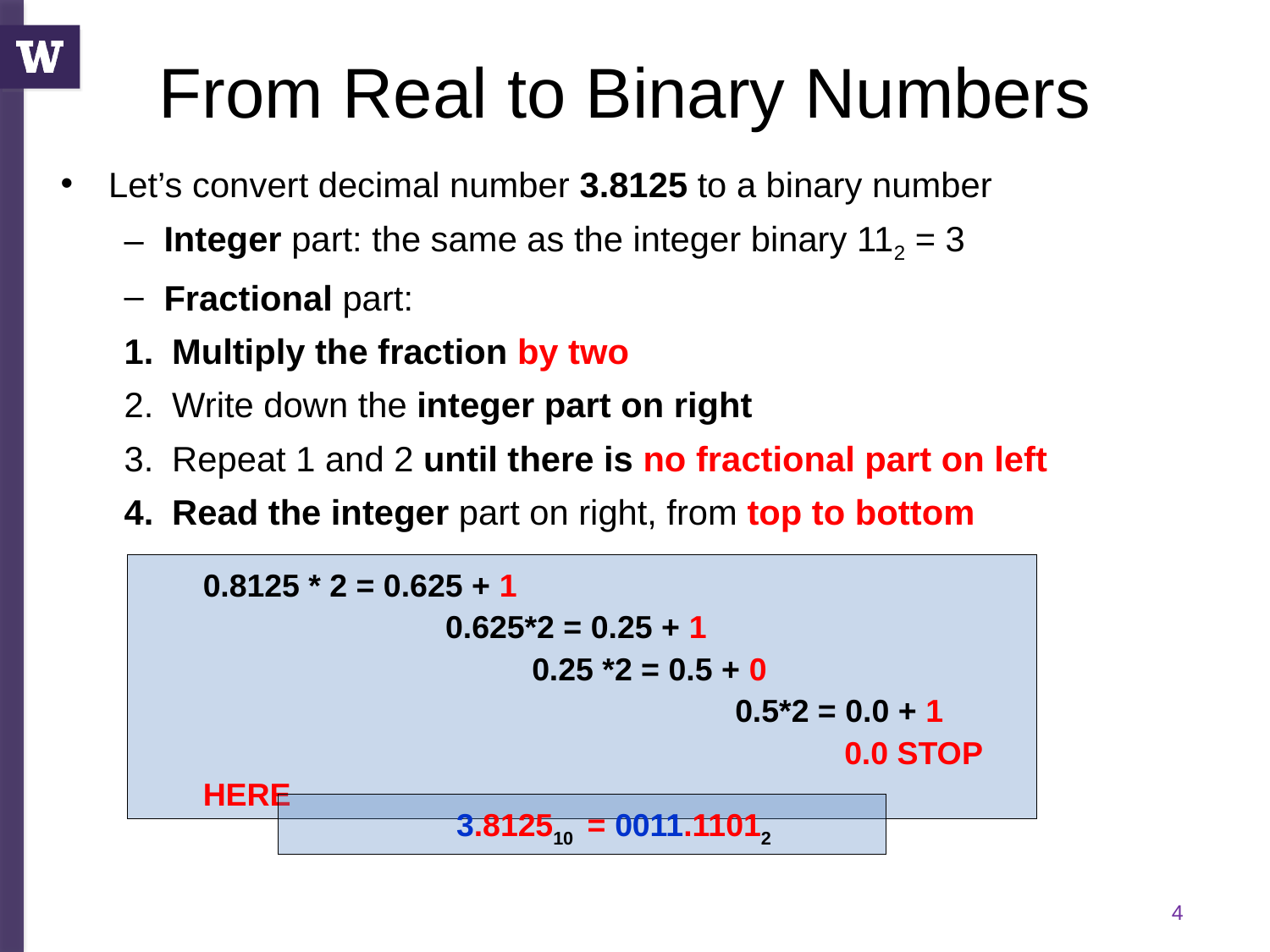

From Real to Binary Numbers
Let’s convert decimal number 3.8125 to a binary number
Integer part: the same as the integer binary 112 = 3
Fractional part:
Multiply the fraction by two
Write down the integer part on right
Repeat 1 and 2 until there is no fractional part on left
Read the integer part on right, from top to bottom

0.8125 * 2 = 0.625 + 1
	             0.625*2 = 0.25 + 1
                                     0.25 *2 = 0.5 + 0
			                 0.5*2 = 0.0 + 1
				               0.0 STOP HERE
3.812510  = 0011.11012